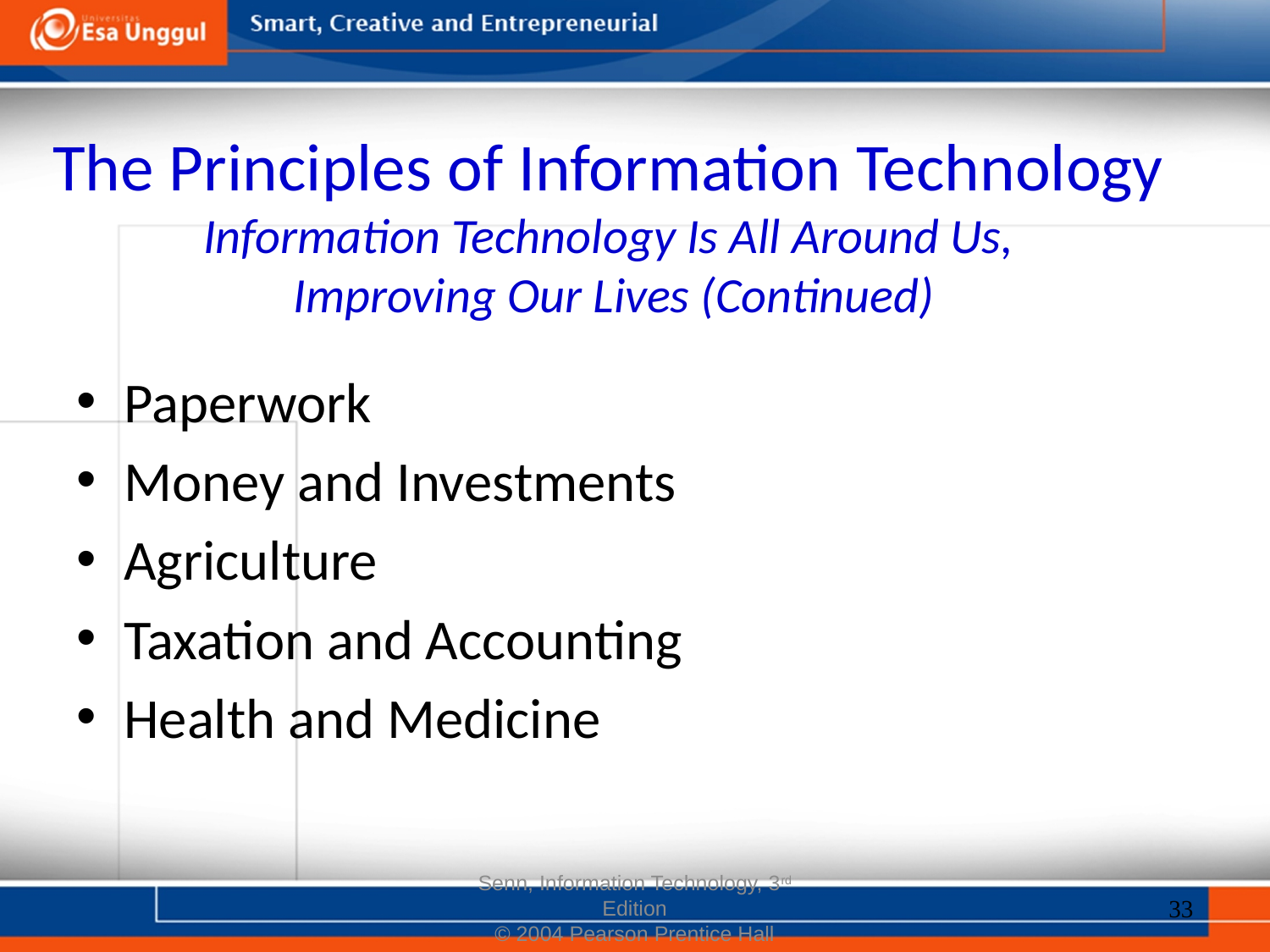

# The Principles of Information Technology Information Technology Is All Around Us, Improving Our Lives (Continued)
Paperwork
Money and Investments
Agriculture
Taxation and Accounting
Health and Medicine
33
Senn, Information Technology, 3rd Edition
© 2004 Pearson Prentice Hall